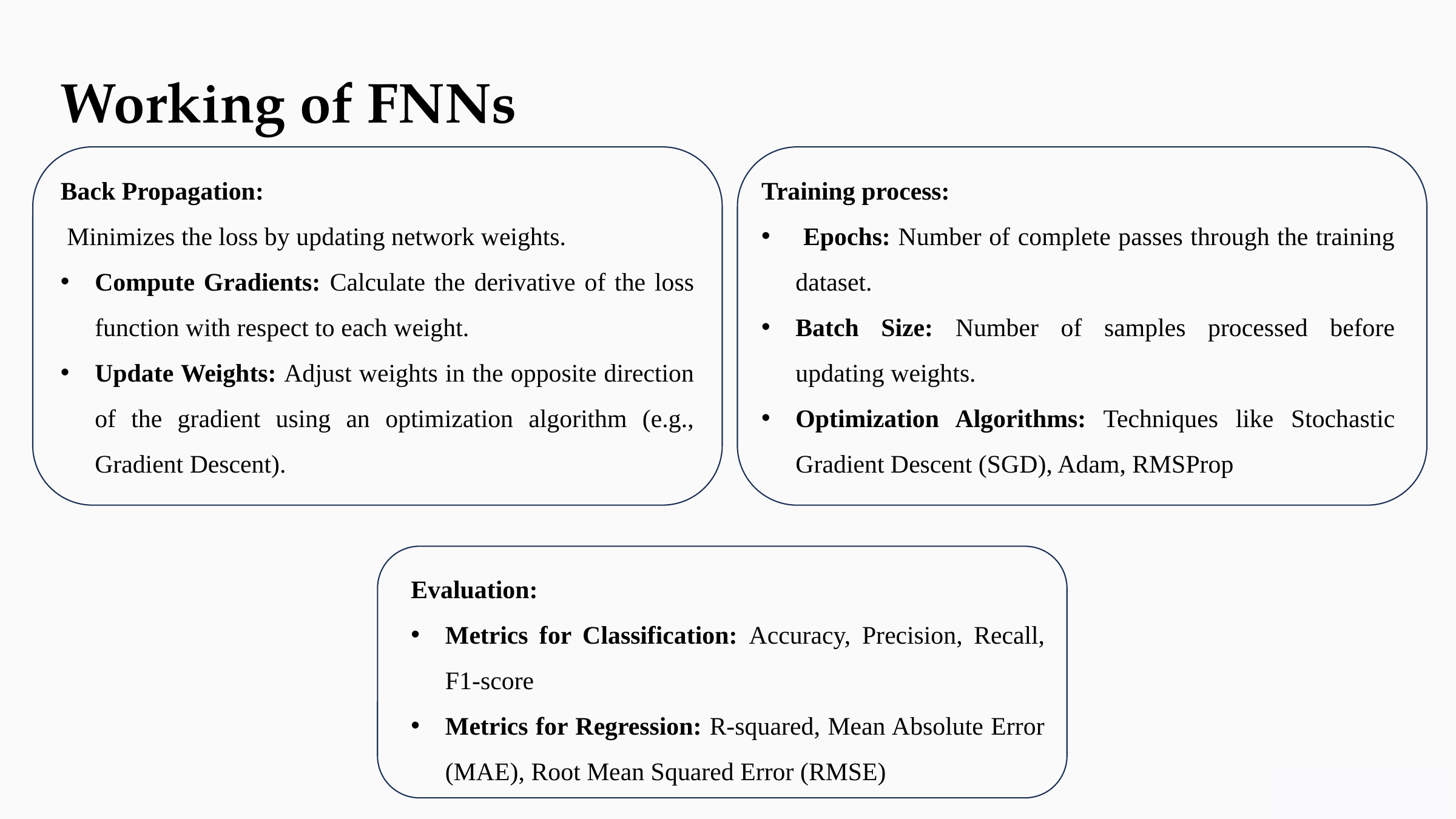

Working of FNNs

Training process:
 Epochs: Number of complete passes through the training dataset.
Batch Size: Number of samples processed before updating weights.
Optimization Algorithms: Techniques like Stochastic Gradient Descent (SGD), Adam, RMSProp
Back Propagation:
 Minimizes the loss by updating network weights.
Compute Gradients: Calculate the derivative of the loss function with respect to each weight.
Update Weights: Adjust weights in the opposite direction of the gradient using an optimization algorithm (e.g., Gradient Descent).

Evaluation:
Metrics for Classification: Accuracy, Precision, Recall, F1-score
Metrics for Regression: R-squared, Mean Absolute Error (MAE), Root Mean Squared Error (RMSE)